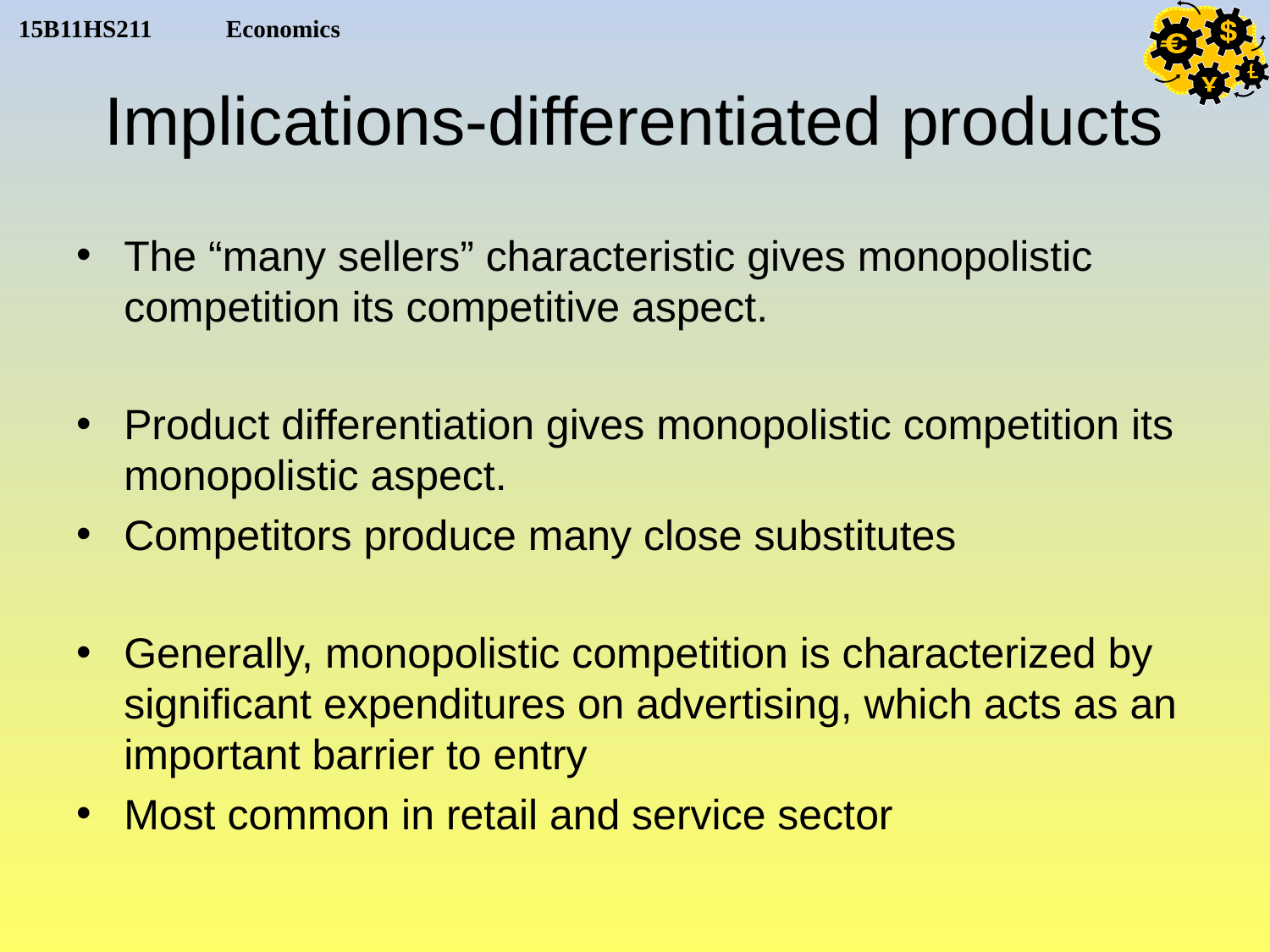

# Implications-differentiated products
The “many sellers” characteristic gives monopolistic competition its competitive aspect.

Product differentiation gives monopolistic competition its monopolistic aspect.
Competitors produce many close substitutes

Generally, monopolistic competition is characterized by significant expenditures on advertising, which acts as an important barrier to entry
Most common in retail and service sector